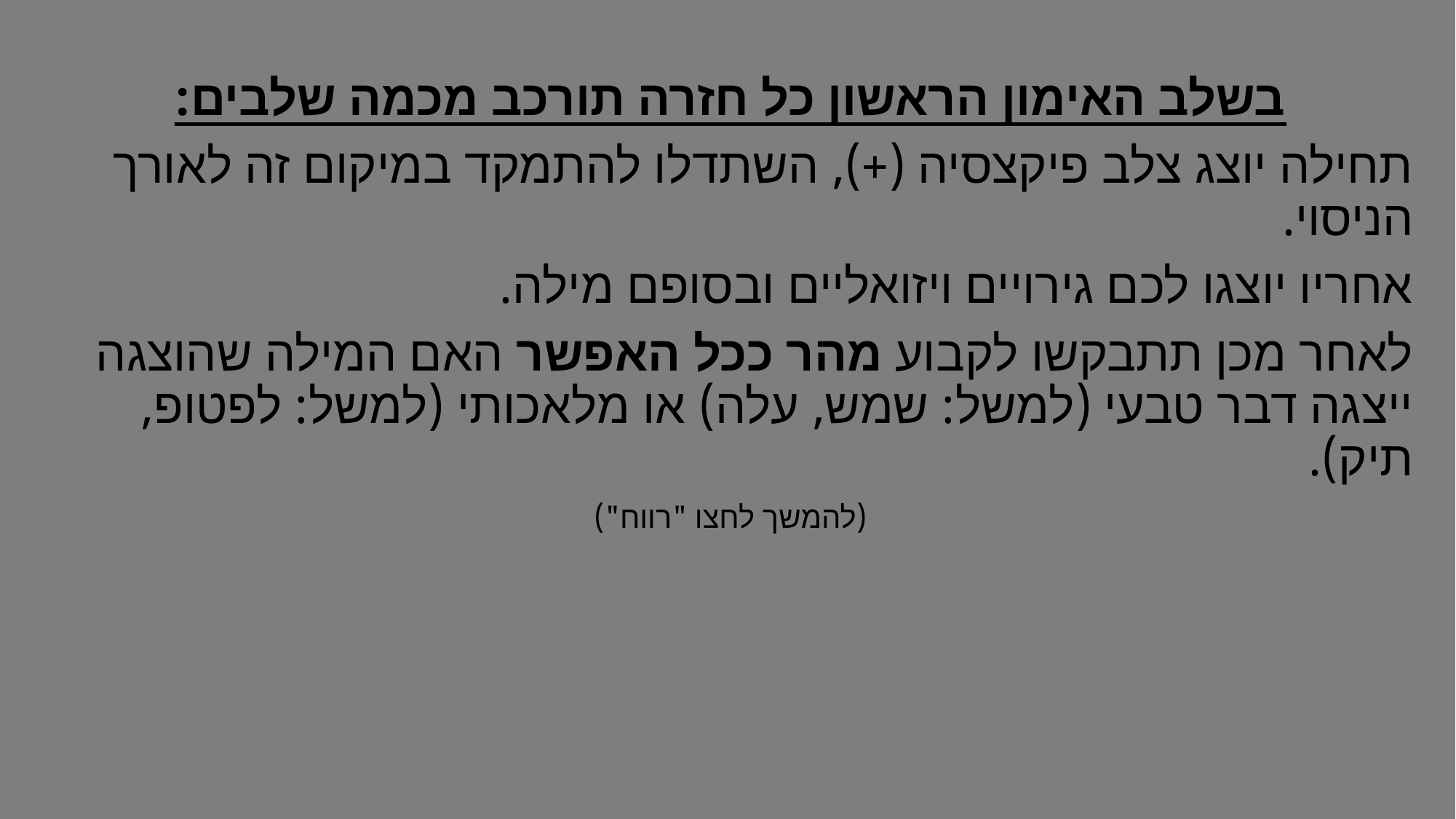

בשלב האימון הראשון כל חזרה תורכב מכמה שלבים:
תחילה יוצג צלב פיקצסיה (+), השתדלו להתמקד במיקום זה לאורך הניסוי.
אחריו יוצגו לכם גירויים ויזואליים ובסופם מילה.
לאחר מכן תתבקשו לקבוע מהר ככל האפשר האם המילה שהוצגה ייצגה דבר טבעי (למשל: שמש, עלה) או מלאכותי (למשל: לפטופ, תיק).
(להמשך לחצו "רווח")